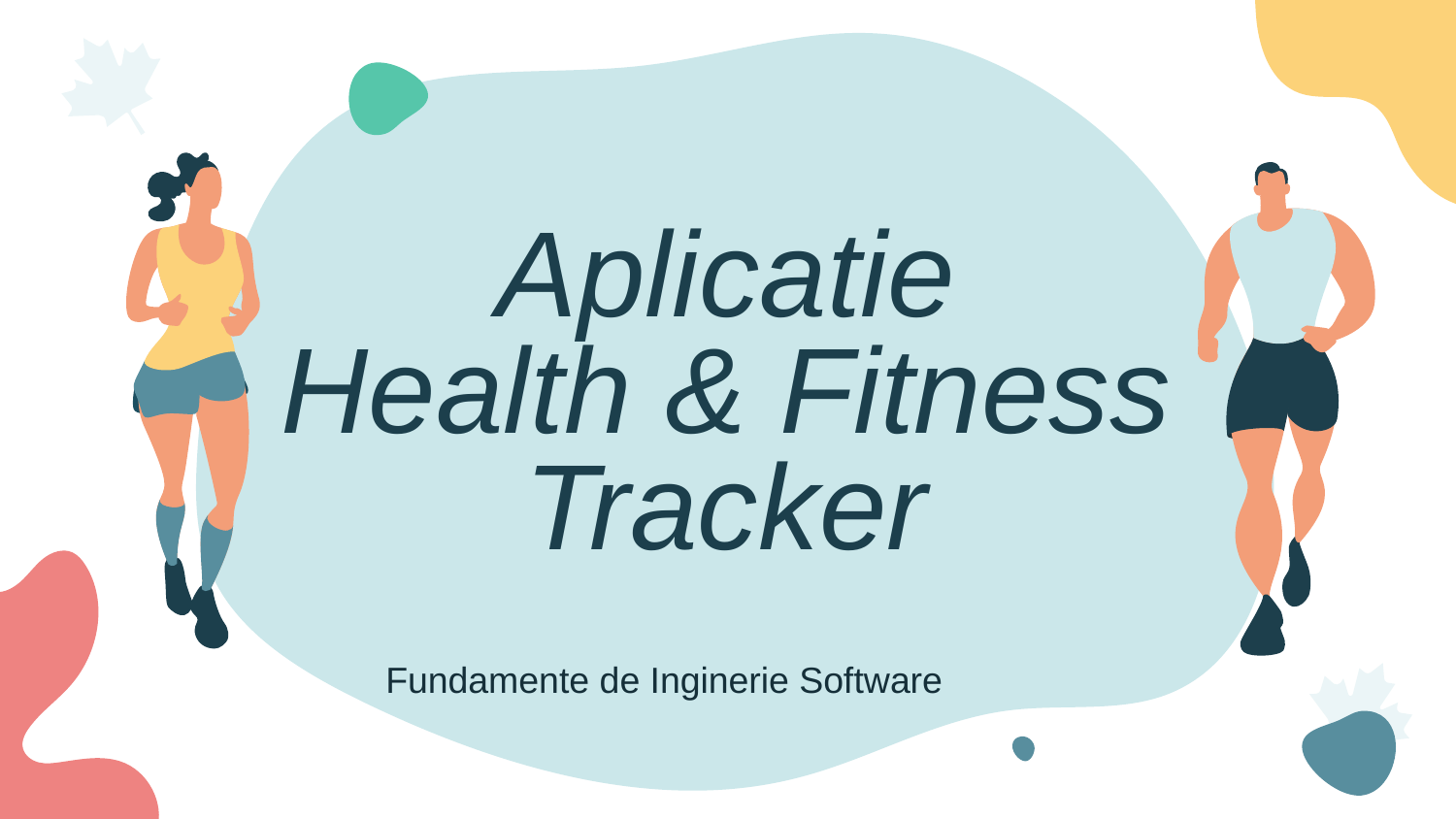

# Aplicatie Health & Fitness Tracker

Fundamente de Inginerie Software